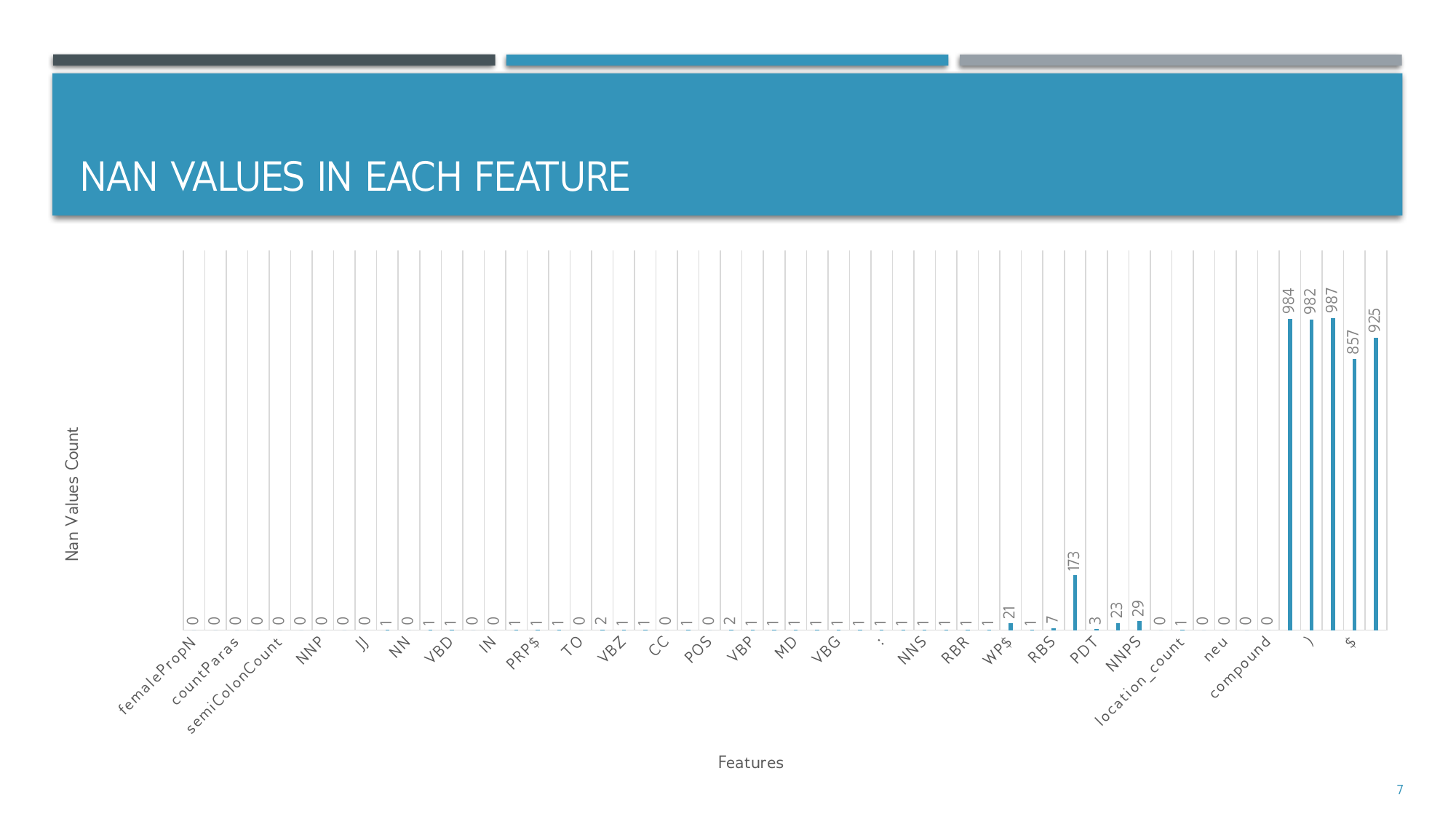

# NAN values in each feature

### Chart

| Category |  |
|---|---|
| femalePropN | 0.0 |
| malePropN | 0.0 |
| countParas | 0.0 |
| avgSentsLength | 0.0 |
| semiColonCount | 0.0 |
| DT | 0.0 |
| NNP | 0.0 |
| . | 0.0 |
| JJ | 0.0 |
| ' | 1.0 |
| NN | 0.0 |
| PRP | 1.0 |
| VBD | 1.0 |
| , | 0.0 |
| IN | 0.0 |
| RP | 1.0 |
| PRP$ | 1.0 |
| CD | 1.0 |
| TO | 0.0 |
| `` | 2.0 |
| VBZ | 1.0 |
| VB | 1.0 |
| CC | 0.0 |
| JJR | 1.0 |
| POS | 0.0 |
| UH | 2.0 |
| VBP | 1.0 |
| RB | 1.0 |
| MD | 1.0 |
| WRB | 1.0 |
| VBG | 1.0 |
| WDT | 1.0 |
| : | 1.0 |
| VBN | 1.0 |
| NNS | 1.0 |
| JJS | 1.0 |
| RBR | 1.0 |
| EX | 1.0 |
| WP$ | 21.0 |
| WP | 1.0 |
| RBS | 7.0 |
| SYM | 173.0 |
| PDT | 3.0 |
| FW | 23.0 |
| NNPS | 29.0 |
| persons_count | 0.0 |
| location_count | 1.0 |
| neg | 0.0 |
| neu | 0.0 |
| pos | 0.0 |
| compound | 0.0 |
| ( | 984.0 |
| ) | 982.0 |
| # | 987.0 |
| $ | 857.0 |
| LS | 925.0 |
7